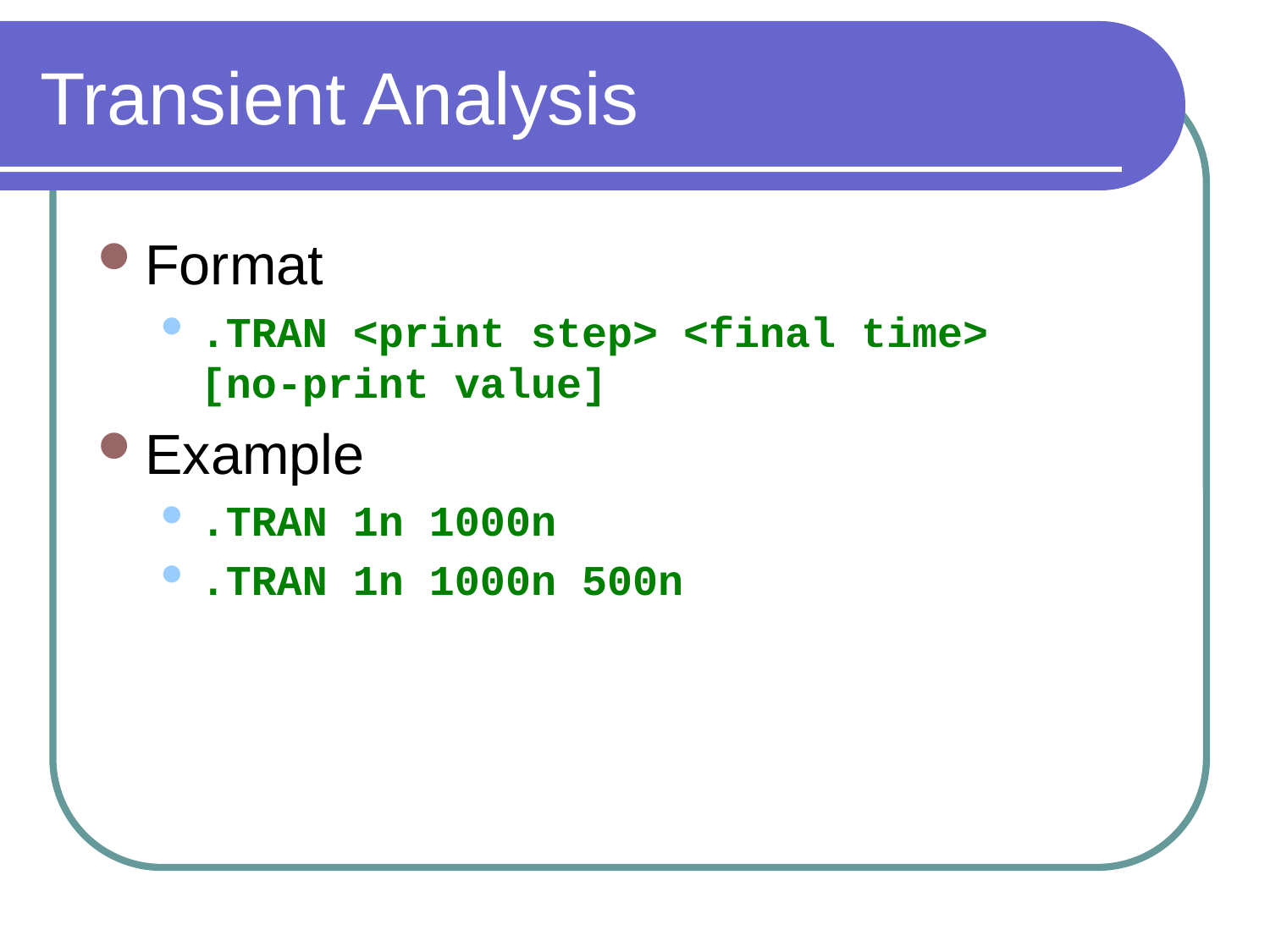

# Transient Analysis
Format
.TRAN <print step> <final time>
[no-print value]
Example
.TRAN 1n 1000n
.TRAN 1n 1000n 500n